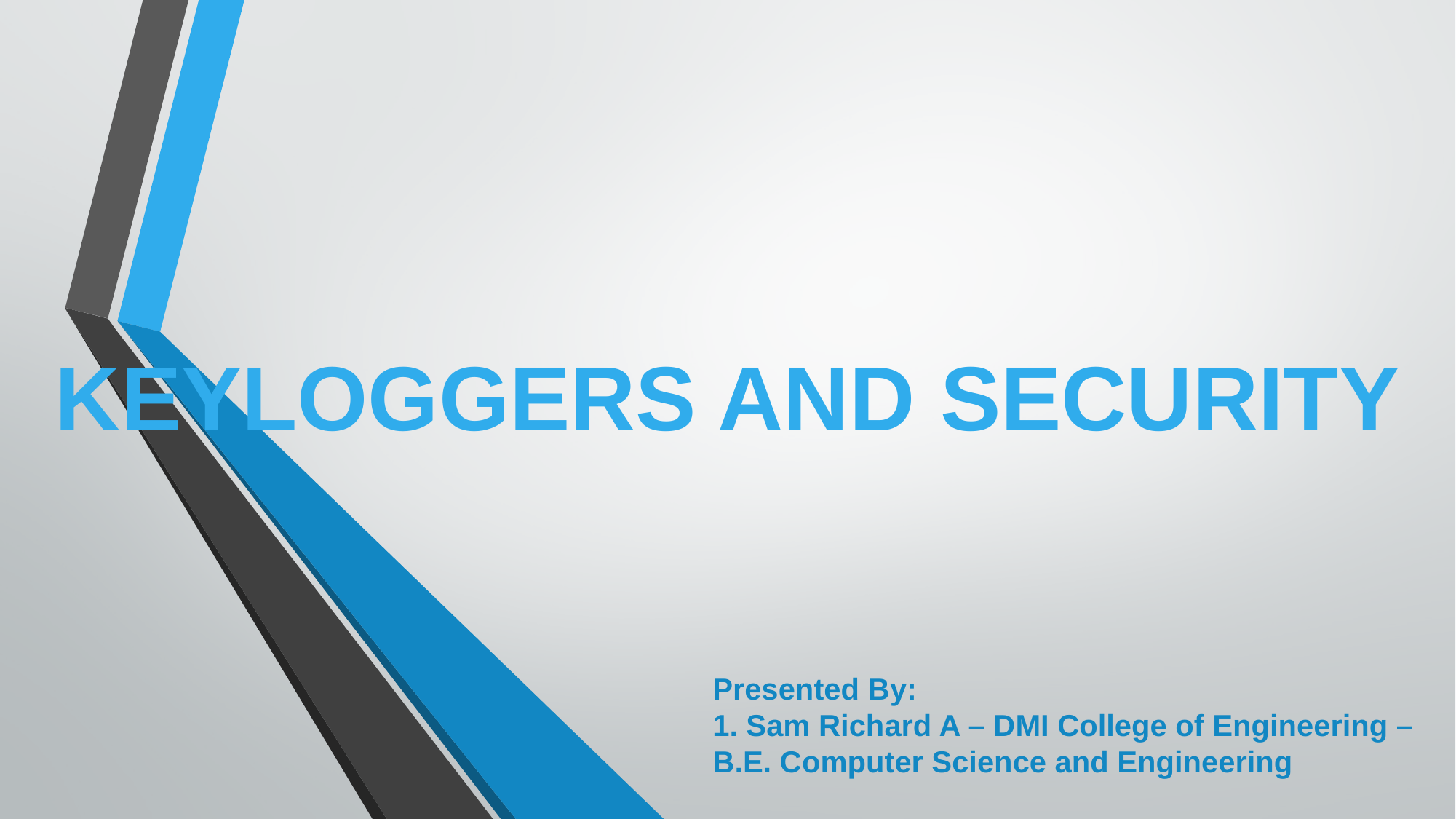

# KEYLOGGERS AND SECURITY
Presented By:
1. Sam Richard A – DMI College of Engineering – B.E. Computer Science and Engineering